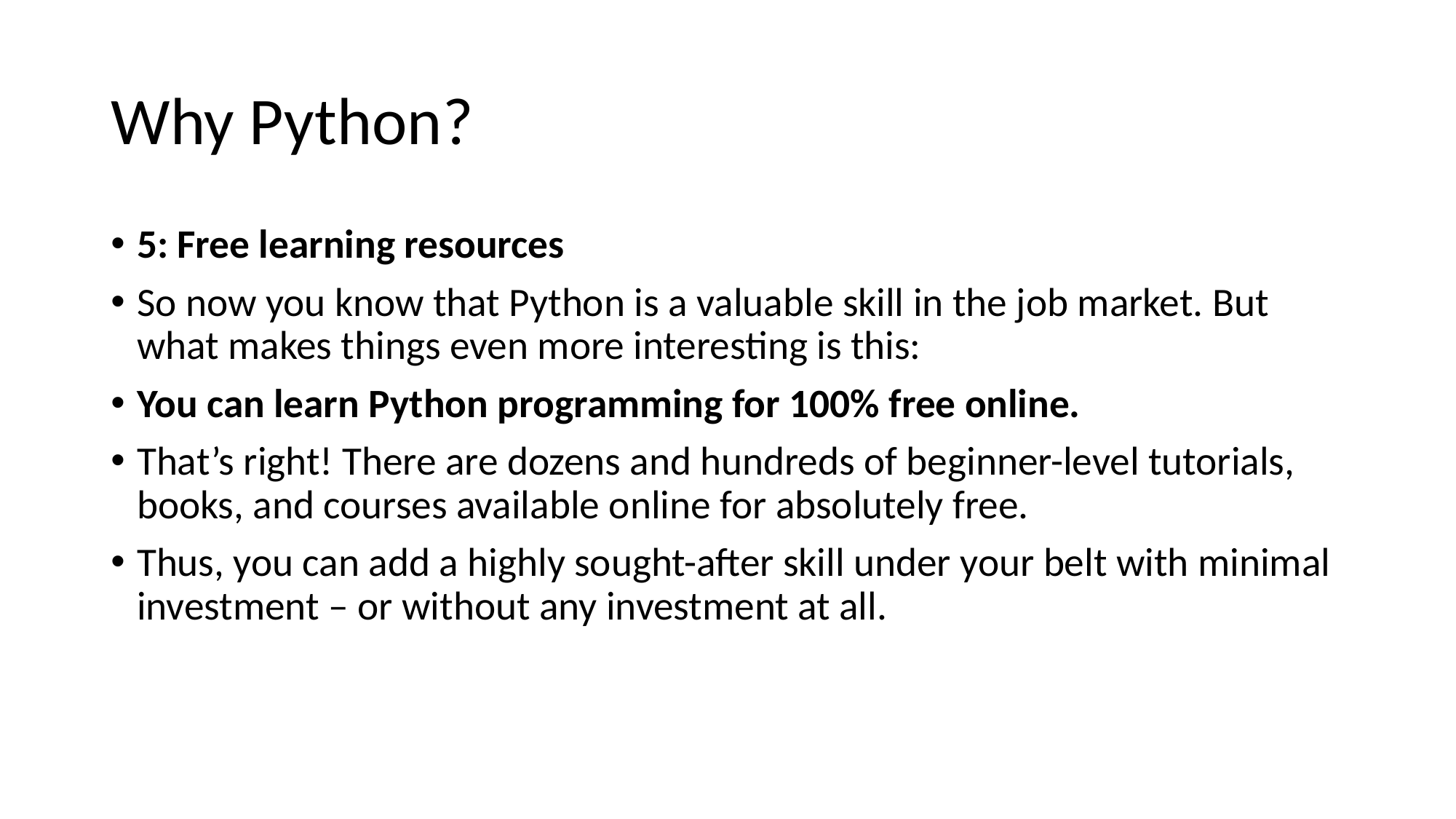

# Why Python?
5: Free learning resources
So now you know that Python is a valuable skill in the job market. But what makes things even more interesting is this:
You can learn Python programming for 100% free online.
That’s right! There are dozens and hundreds of beginner-level tutorials, books, and courses available online for absolutely free.
Thus, you can add a highly sought-after skill under your belt with minimal investment – or without any investment at all.